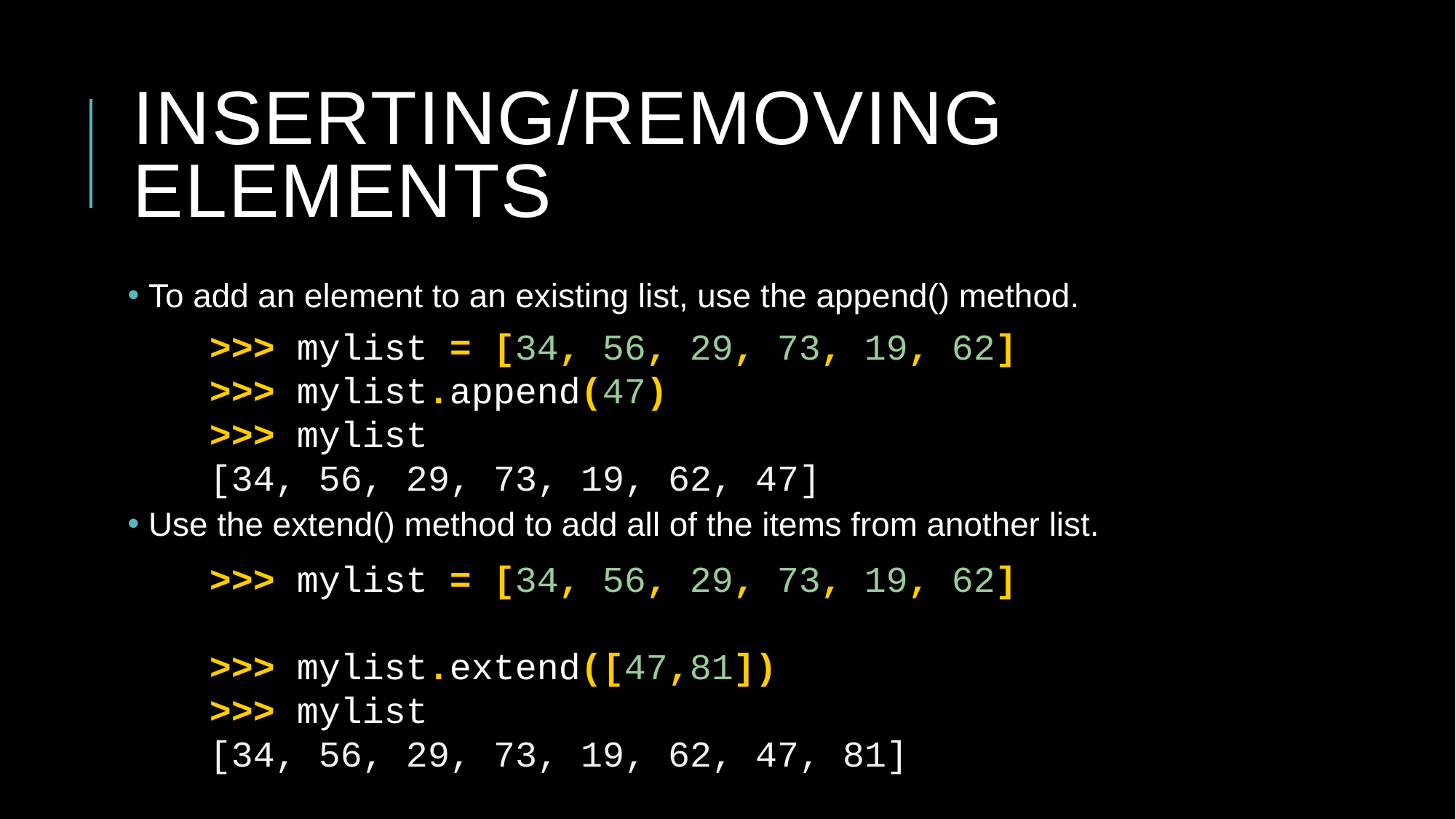

# Inserting/removing elements
 To add an element to an existing list, use the append() method.

 Use the extend() method to add all of the items from another list.

>>> mylist = [34, 56, 29, 73, 19, 62]
>>> mylist.append(47)
>>> mylist
[34, 56, 29, 73, 19, 62, 47]
>>> mylist = [34, 56, 29, 73, 19, 62]
>>> mylist.extend([47,81])
>>> mylist
[34, 56, 29, 73, 19, 62, 47, 81]